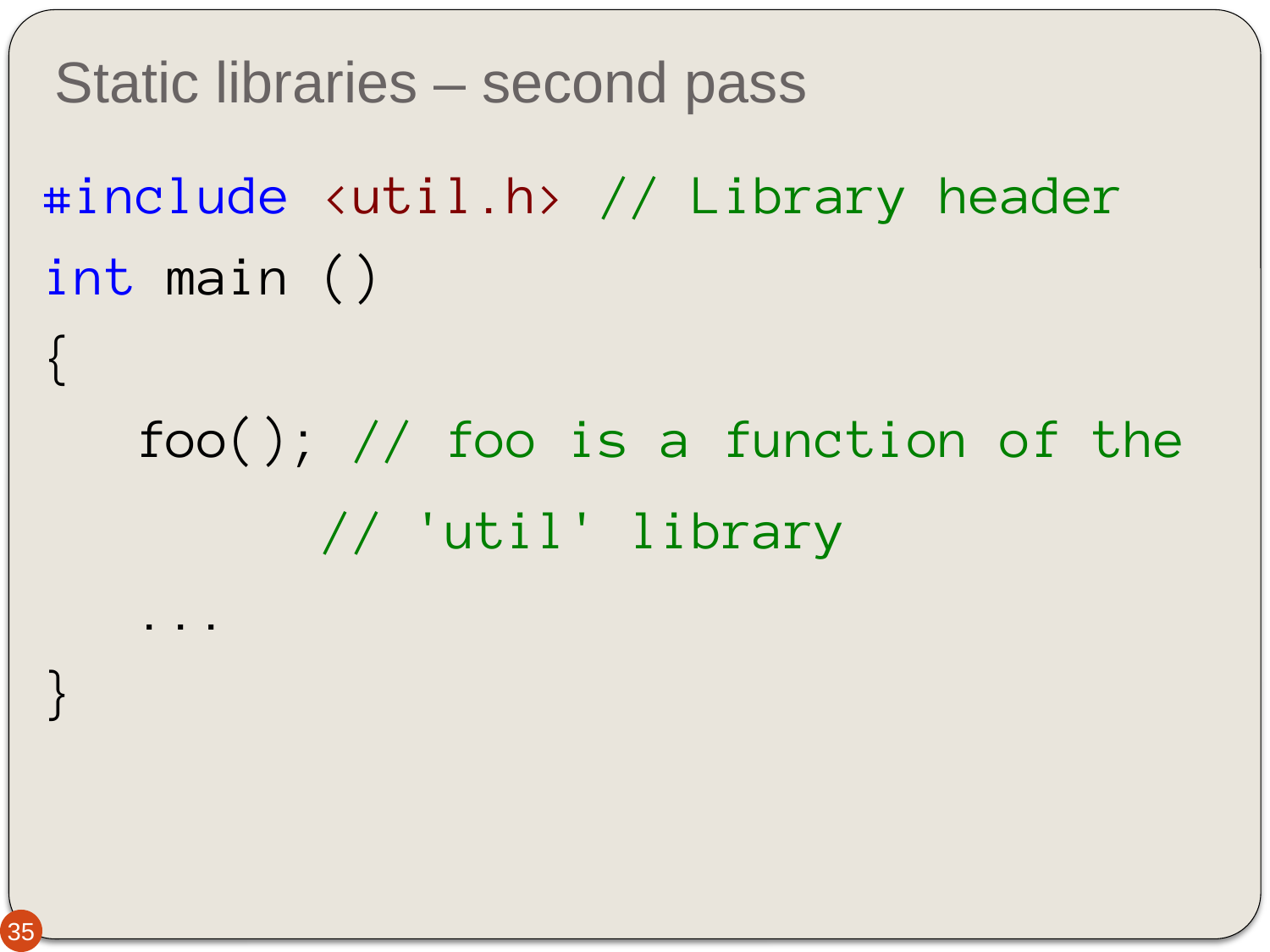

# Static libraries – second pass
#include <util.h> // Library header
int main ()
{
   foo(); // foo is a function of the
         // 'util' library
   ...
}

35